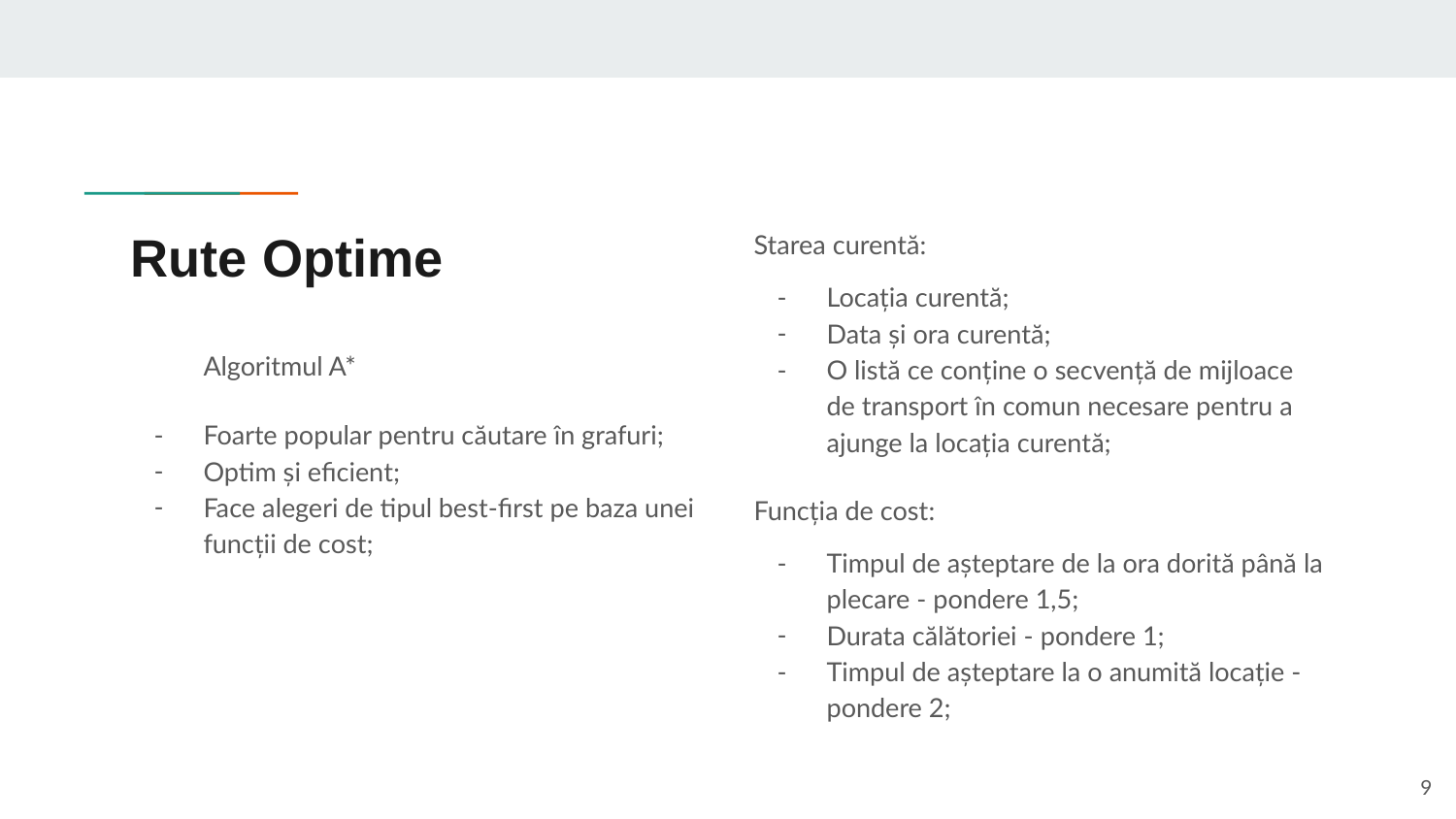

# Rute Optime
Starea curentă:
Locația curentă;
Data și ora curentă;
O listă ce conține o secvență de mijloace de transport în comun necesare pentru a ajunge la locația curentă;
Funcția de cost:
Timpul de așteptare de la ora dorită până la plecare - pondere 1,5;
Durata călătoriei - pondere 1;
Timpul de așteptare la o anumită locație - pondere 2;

Algoritmul A*
Foarte popular pentru căutare în grafuri;
Optim și eficient;
Face alegeri de tipul best-first pe baza unei funcții de cost;
9